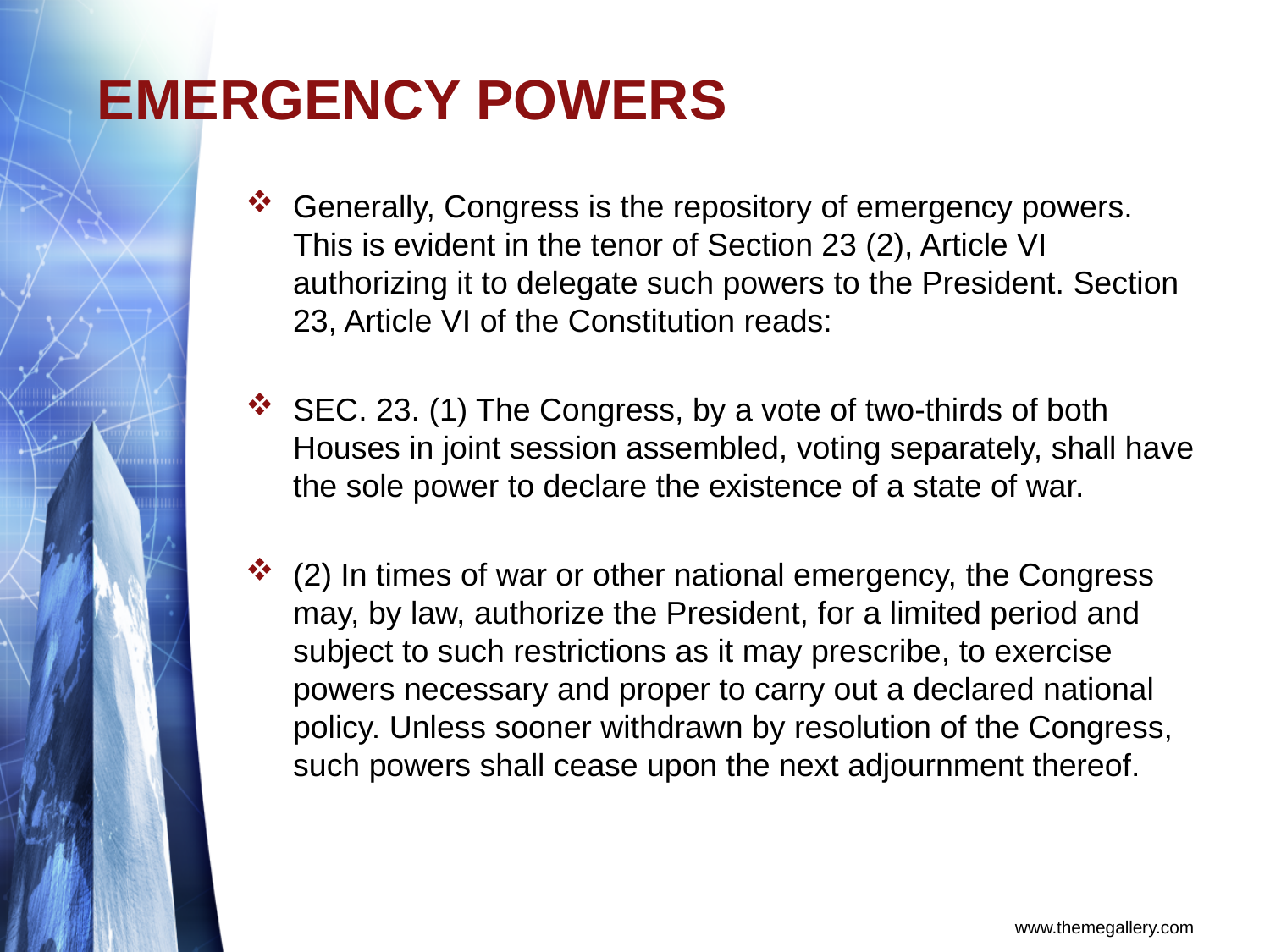

# EMERGENCY POWERS
Generally, Congress is the repository of emergency powers. This is evident in the tenor of Section 23 (2), Article VI authorizing it to delegate such powers to the President. Section 23, Article VI of the Constitution reads:

SEC. 23. (1) The Congress, by a vote of two-thirds of both Houses in joint session assembled, voting separately, shall have the sole power to declare the existence of a state of war.

(2) In times of war or other national emergency, the Congress may, by law, authorize the President, for a limited period and subject to such restrictions as it may prescribe, to exercise powers necessary and proper to carry out a declared national policy. Unless sooner withdrawn by resolution of the Congress, such powers shall cease upon the next adjournment thereof.
www.themegallery.com